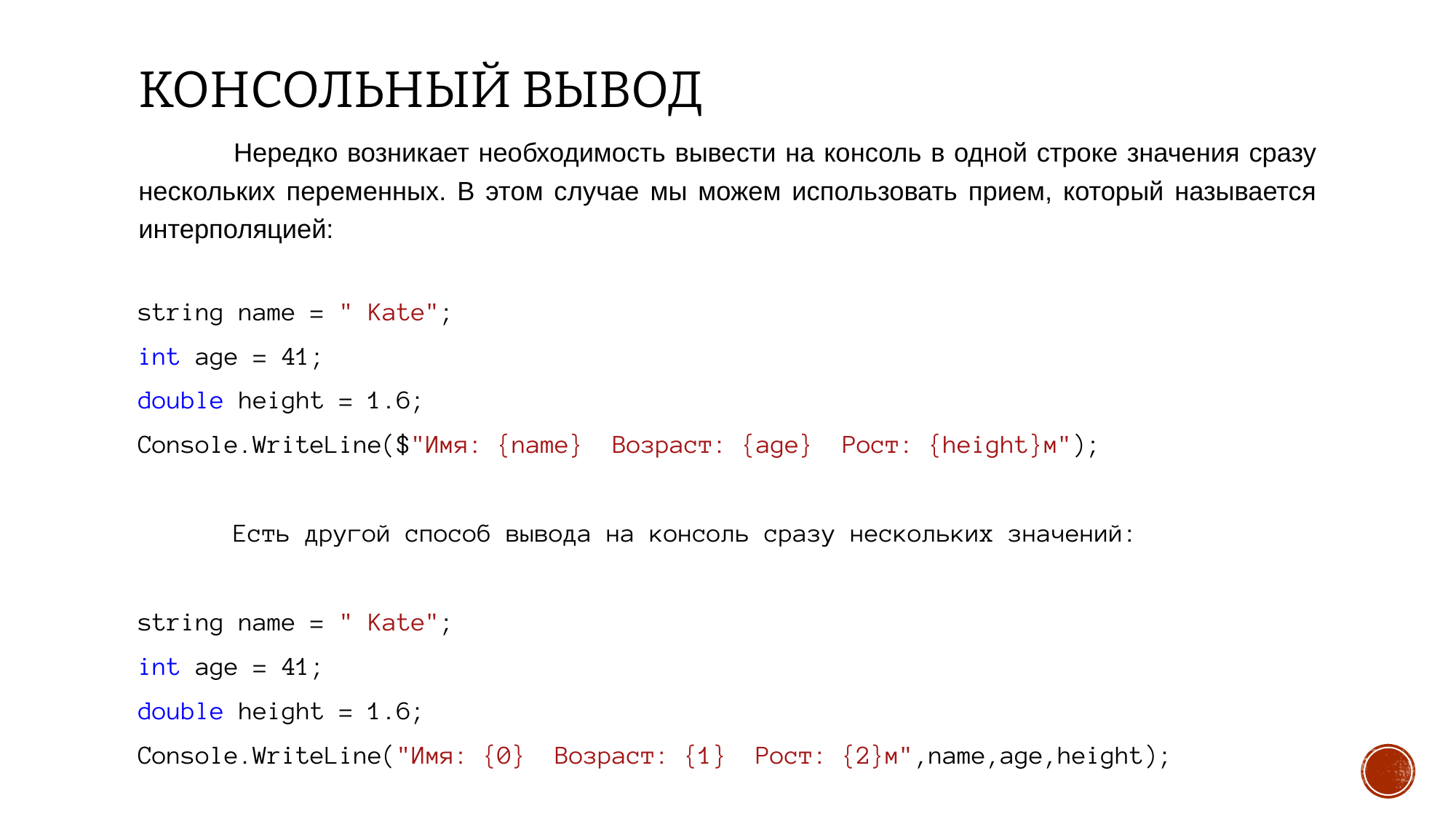

# Консольный вывод
	Нередко возникает необходимость вывести на консоль в одной строке значения сразу нескольких переменных. В этом случае мы можем использовать прием, который называется интерполяцией:

string name = " Kate";
int age = 41;
double height = 1.6;
Console.WriteLine($"Имя: {name}  Возраст: {age}  Рост: {height}м");

	Есть другой способ вывода на консоль сразу нескольких значений:

string name = " Kate";
int age = 41;
double height = 1.6;
Console.WriteLine("Имя: {0}  Возраст: {1}  Рост: {2}м",name,age,height);